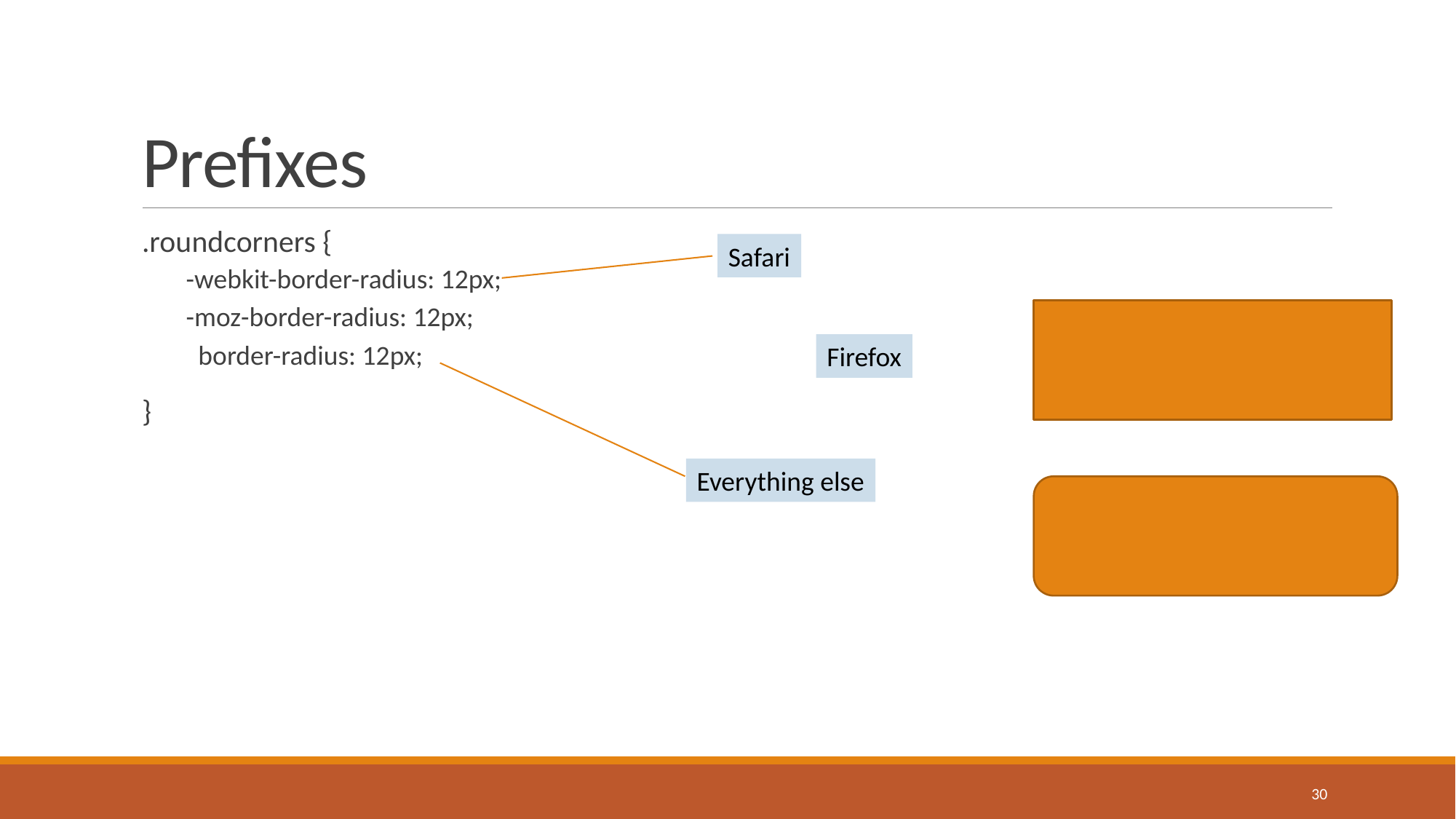

# Prefixes
.roundcorners {
     -webkit-border-radius: 12px;
     -moz-border-radius: 12px;
       border-radius: 12px;
}
Safari

Firefox
Everything else

30